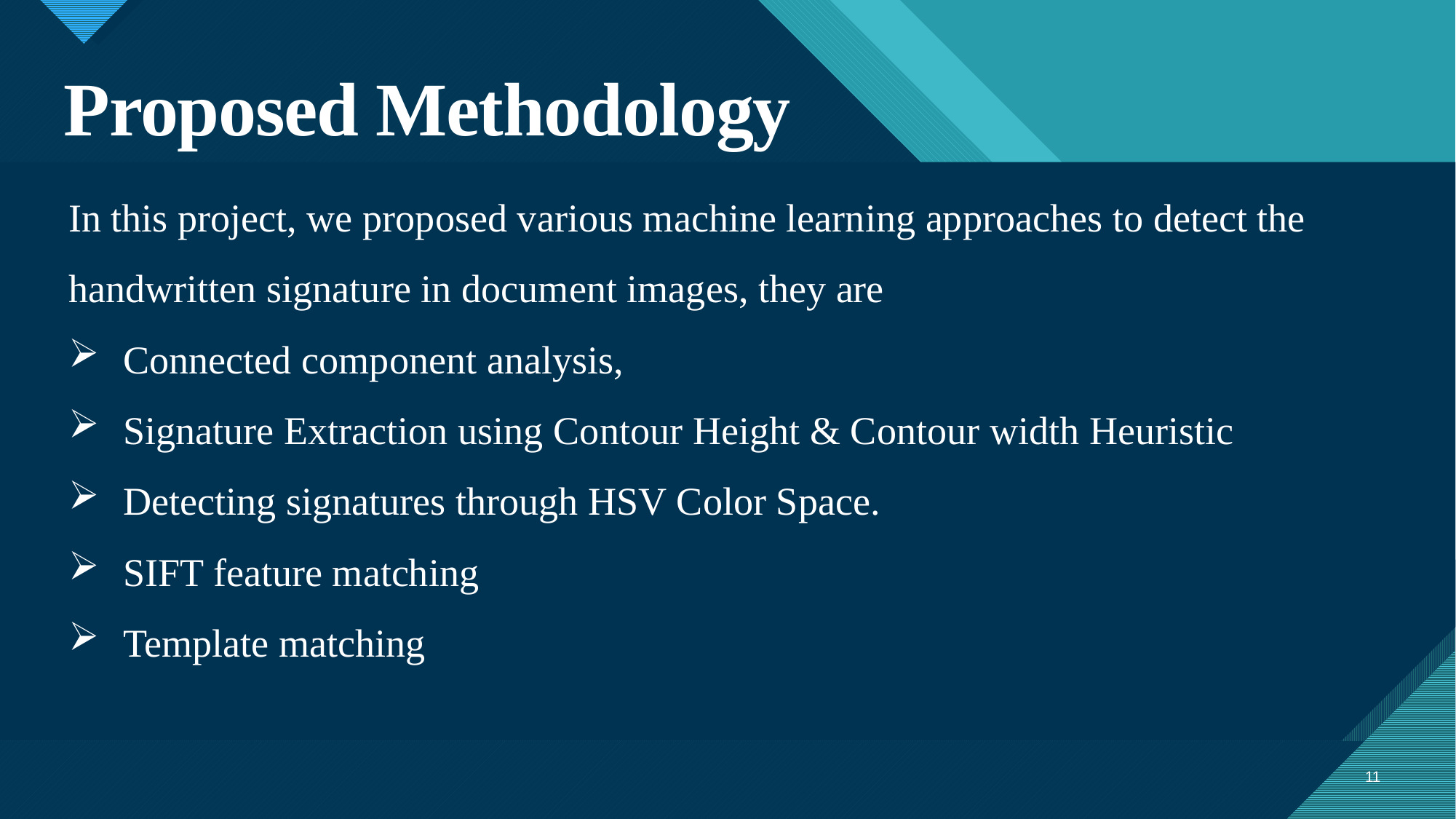

Proposed Methodology
In this project, we proposed various machine learning approaches to detect the handwritten signature in document images, they are
Connected component analysis,
Signature Extraction using Contour Height & Contour width Heuristic
Detecting signatures through HSV Color Space.
SIFT feature matching
Template matching
11